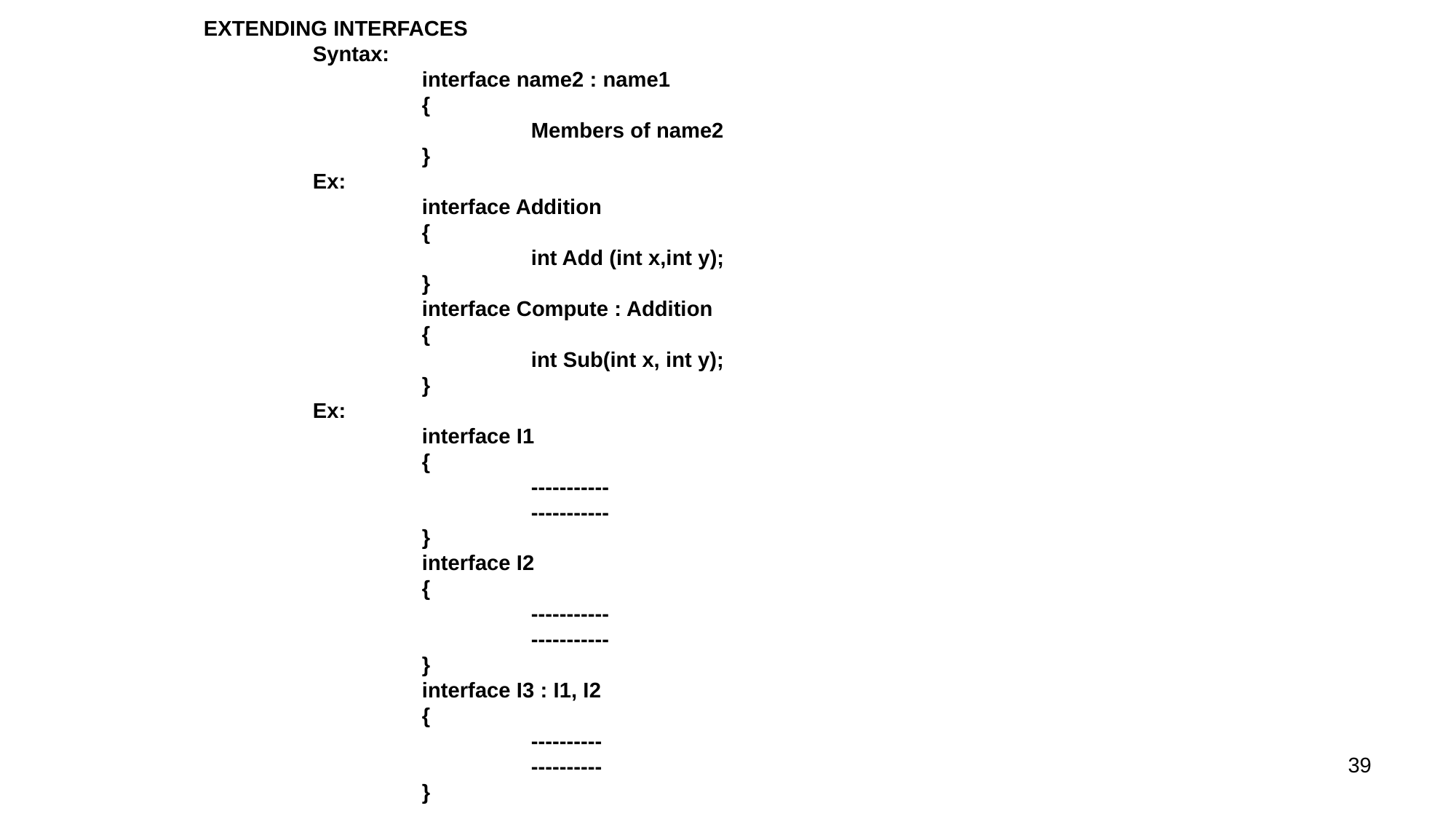

EXTENDING INTERFACES
	Syntax:
		interface name2 : name1
		{
			Members of name2
		}
	Ex:
		interface Addition
		{
			int Add (int x,int y);
		}
		interface Compute : Addition
		{
			int Sub(int x, int y);
		}
	Ex:
		interface I1
		{
			-----------
			-----------
		}
		interface I2
		{
			-----------
			-----------
		}
		interface I3 : I1, I2
		{
			----------
			----------
		}
39